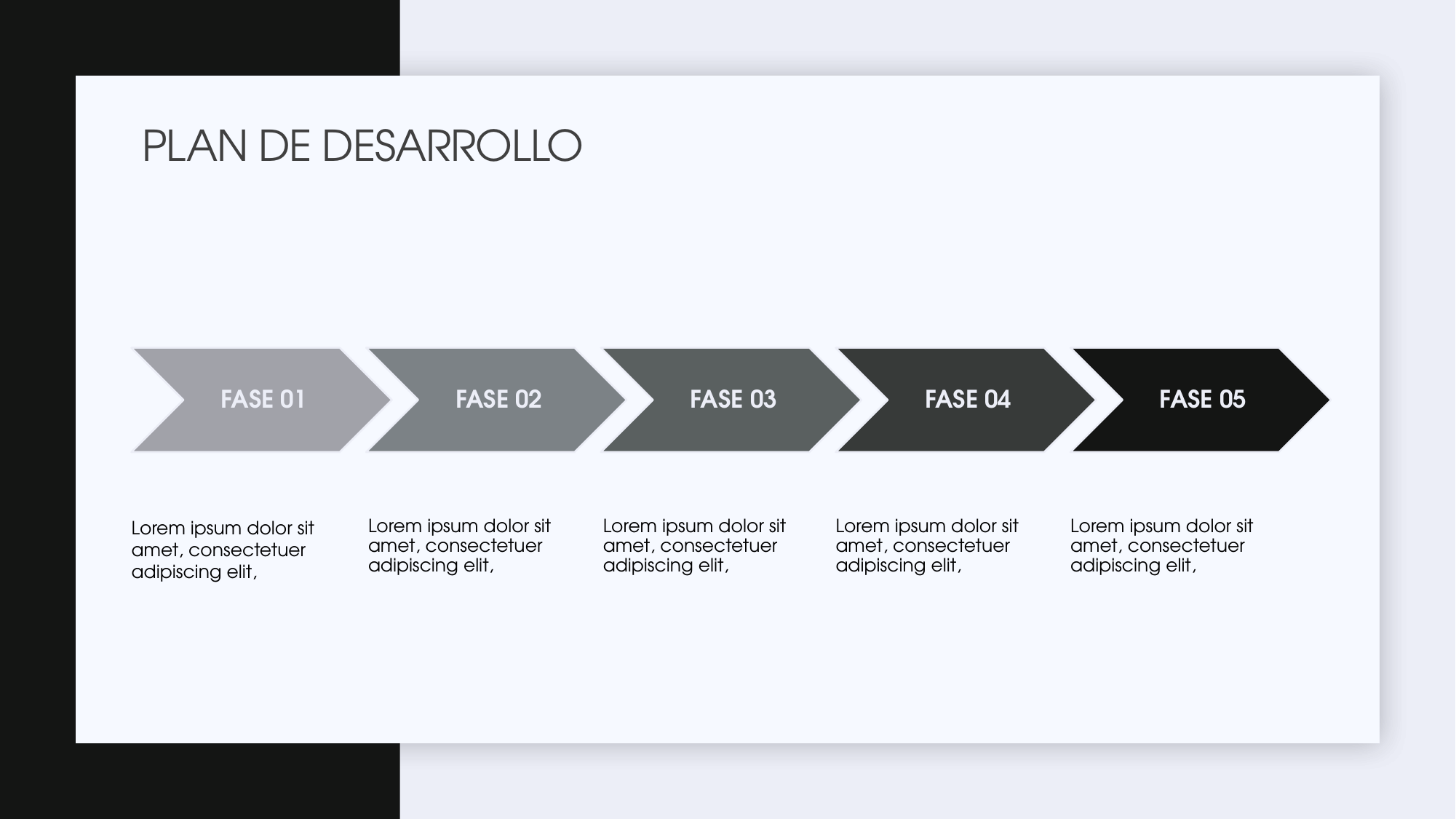

# Plan de desarrollo
FASE 01
Lorem ipsum dolor sit amet, consectetuer adipiscing elit,
FASE 02
Lorem ipsum dolor sit amet, consectetuer adipiscing elit,
FASE 03
Lorem ipsum dolor sit amet, consectetuer adipiscing elit,
FASE 04
Lorem ipsum dolor sit amet, consectetuer adipiscing elit,
FASE 05
Lorem ipsum dolor sit amet, consectetuer adipiscing elit,